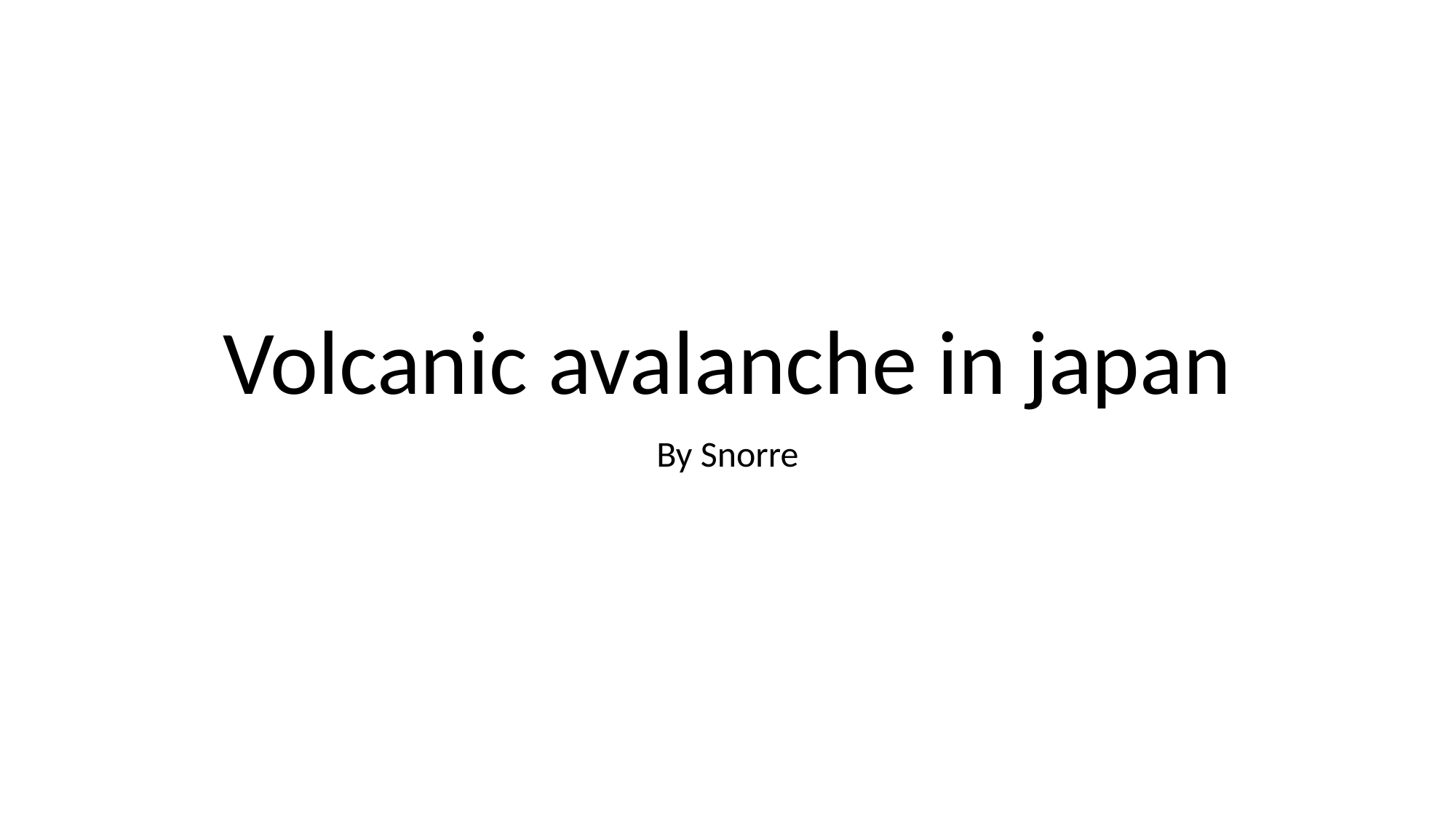

# Volcanic avalanche in japan
By Snorre